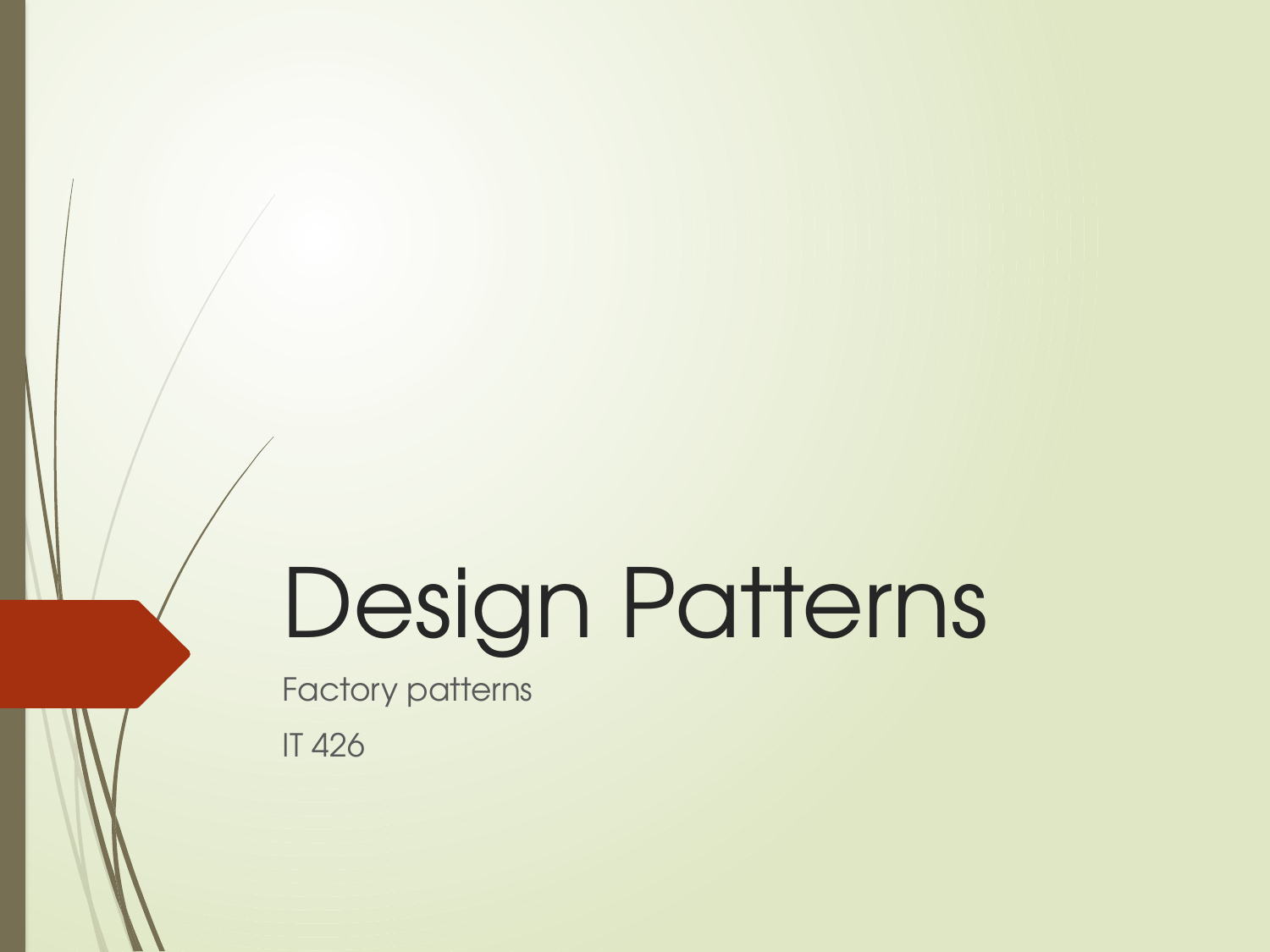

# Design Patterns
Factory patterns
IT 426